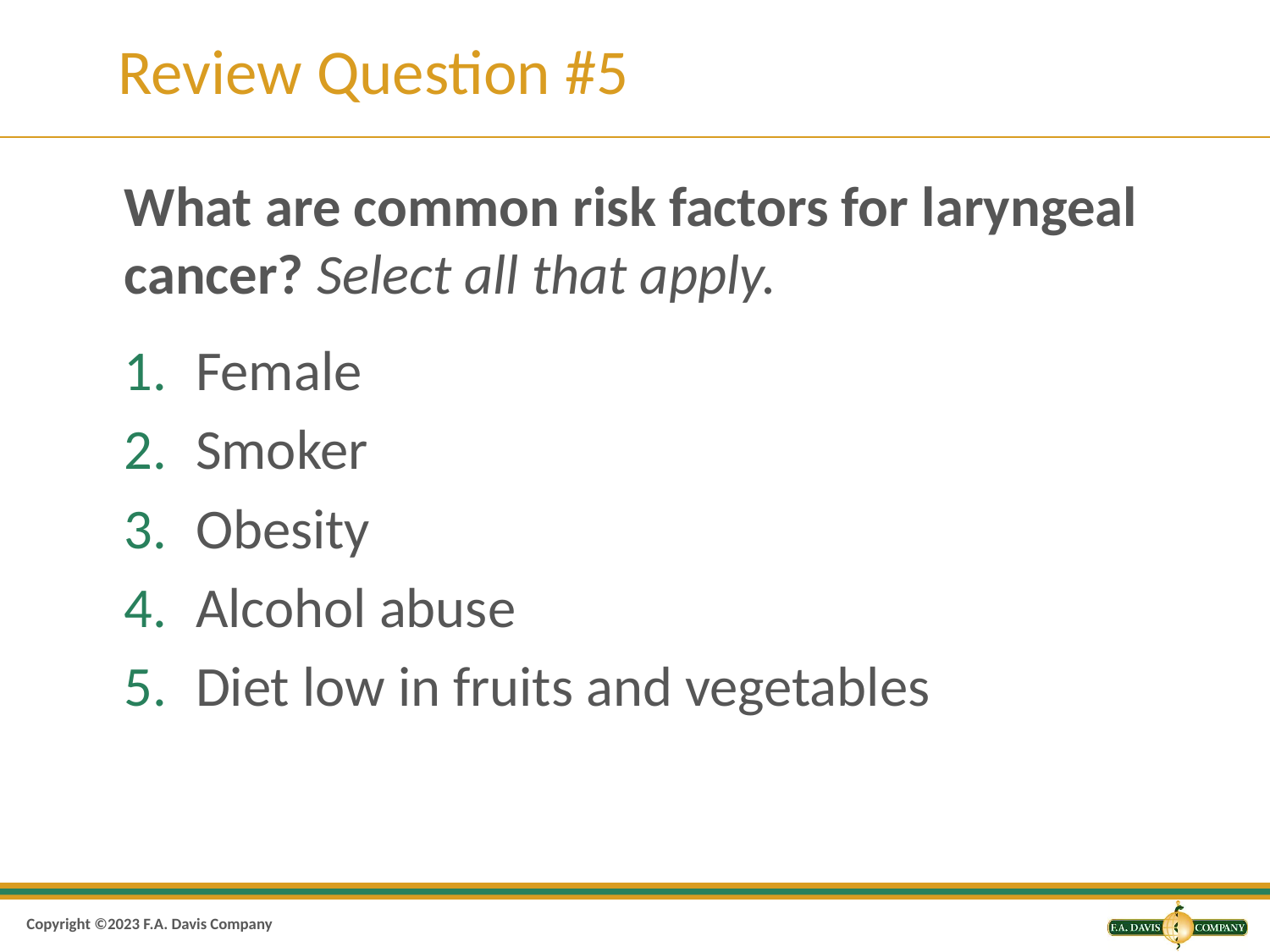

# Review Question #5
What are common risk factors for laryngeal cancer? Select all that apply.
Female
Smoker
Obesity
Alcohol abuse
Diet low in fruits and vegetables